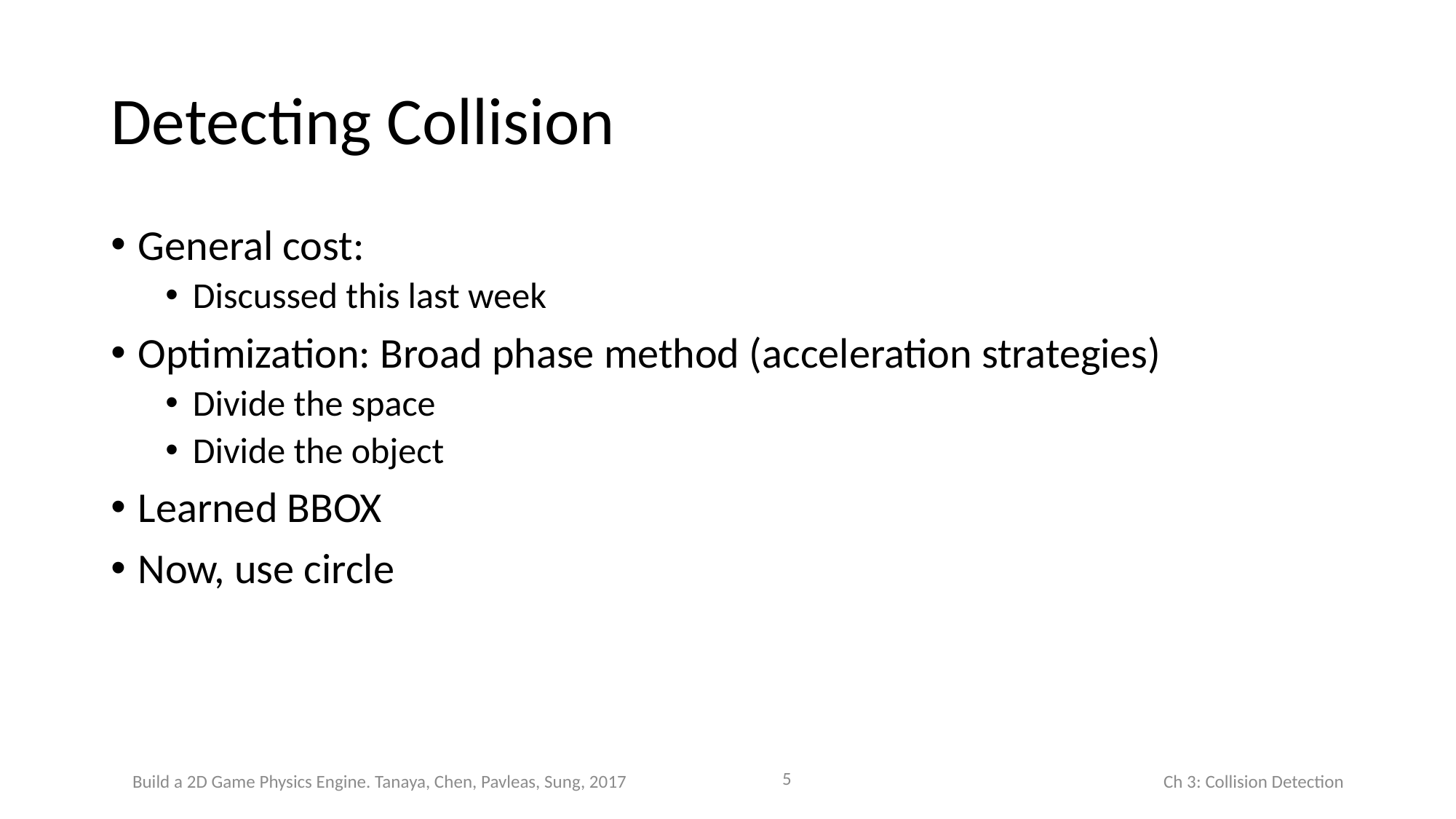

# Detecting Collision
General cost:
Discussed this last week
Optimization: Broad phase method (acceleration strategies)
Divide the space
Divide the object
Learned BBOX
Now, use circle